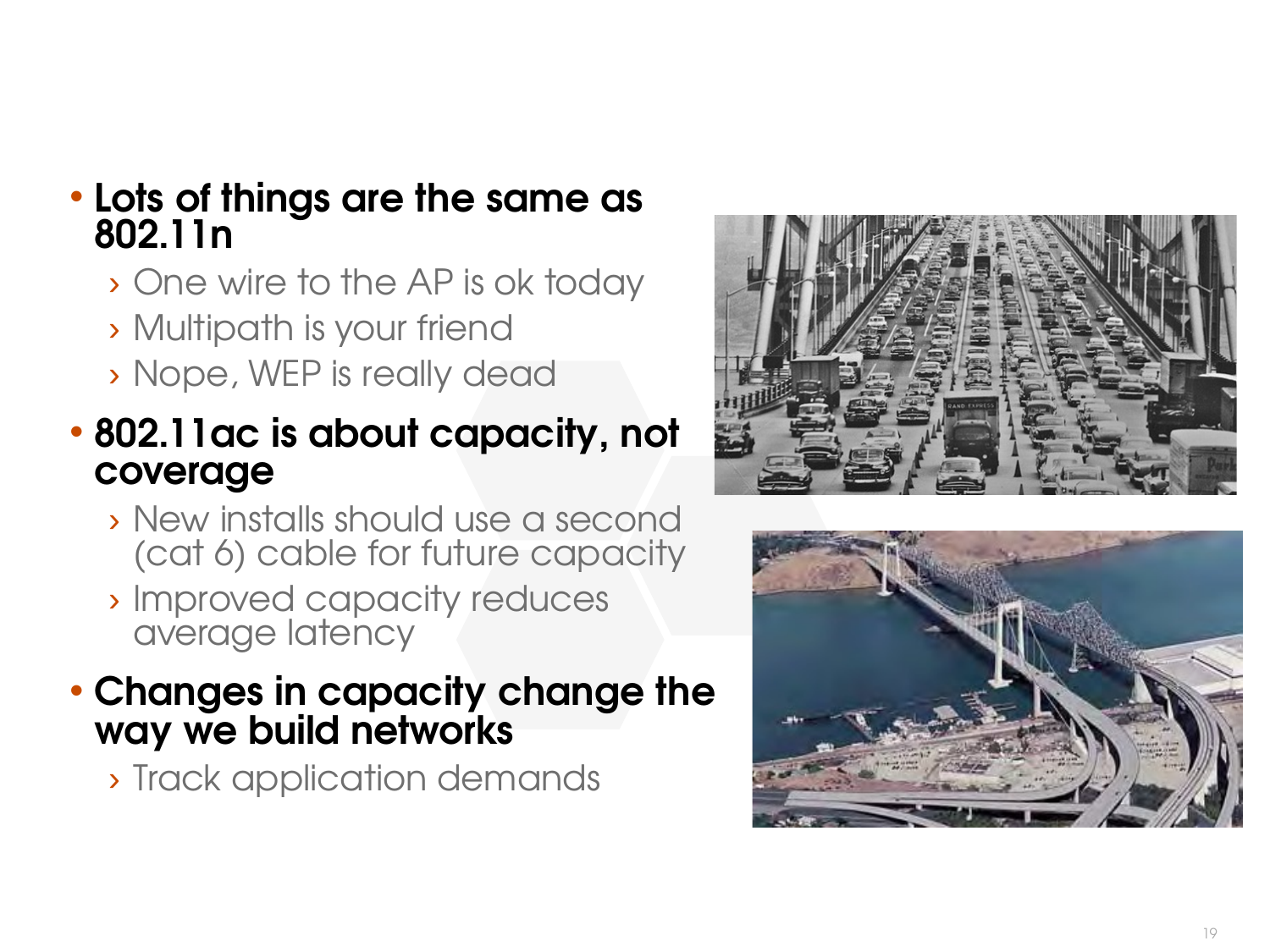

What does this all mean? Designing for 802.11ac Today
Lots of things are the same as 802.11n
› One wire to the AP is ok today
› Multipath is your friend
› Nope, WEP is really dead
802.11ac is about capacity, not coverage
› New installs should use a second (cat 6) cable for future capacity
› Improved capacity reduces average latency
Changes in capacity change the way we build networks
› Track application demands

19